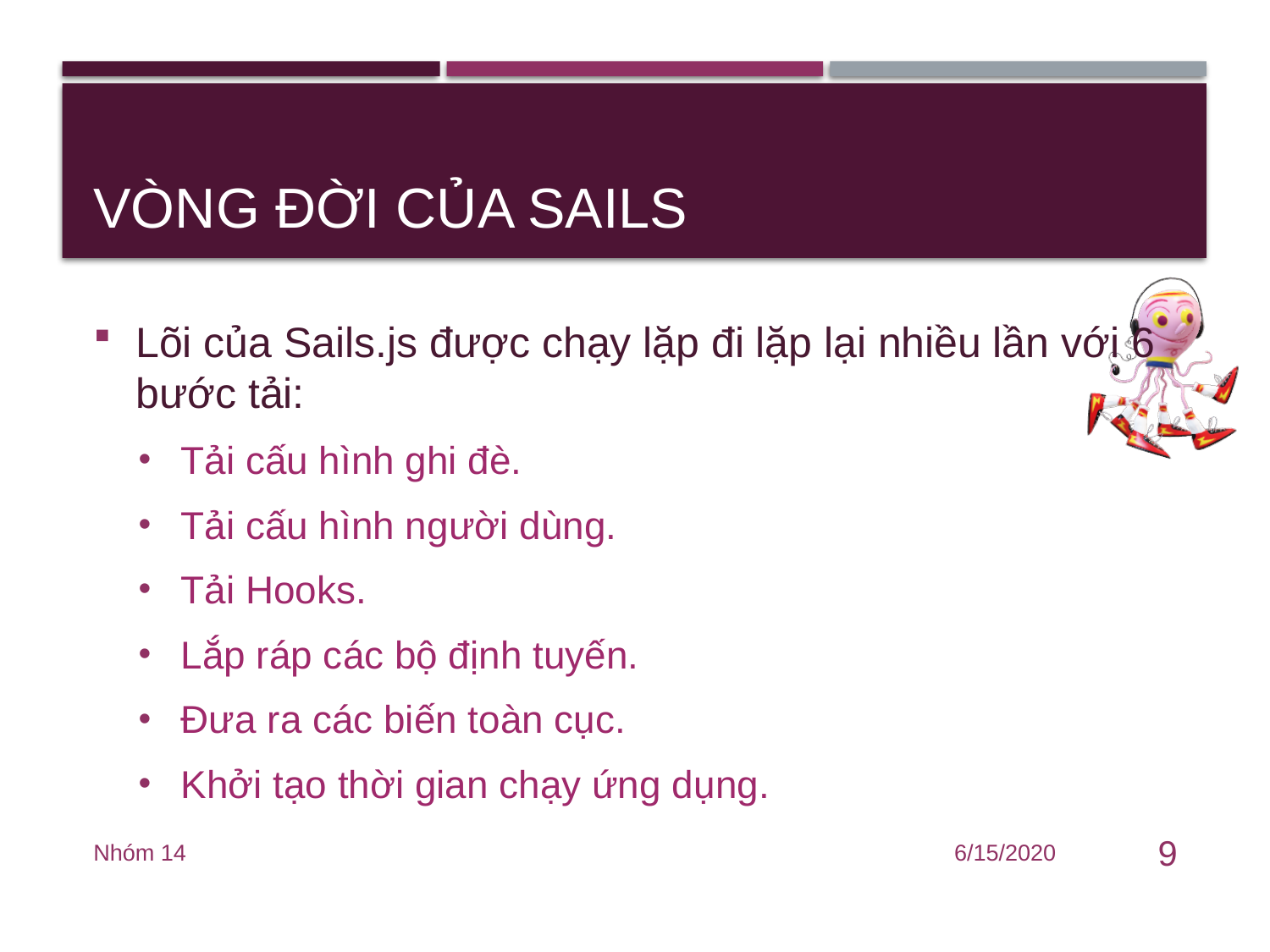

# Vòng đời của sails
Lõi của Sails.js được chạy lặp đi lặp lại nhiều lần với 6 bước tải:
Tải cấu hình ghi đè.
Tải cấu hình người dùng.
Tải Hooks.
Lắp ráp các bộ định tuyến.
Đưa ra các biến toàn cục.
Khởi tạo thời gian chạy ứng dụng.
Nhóm 14
6/15/2020
9